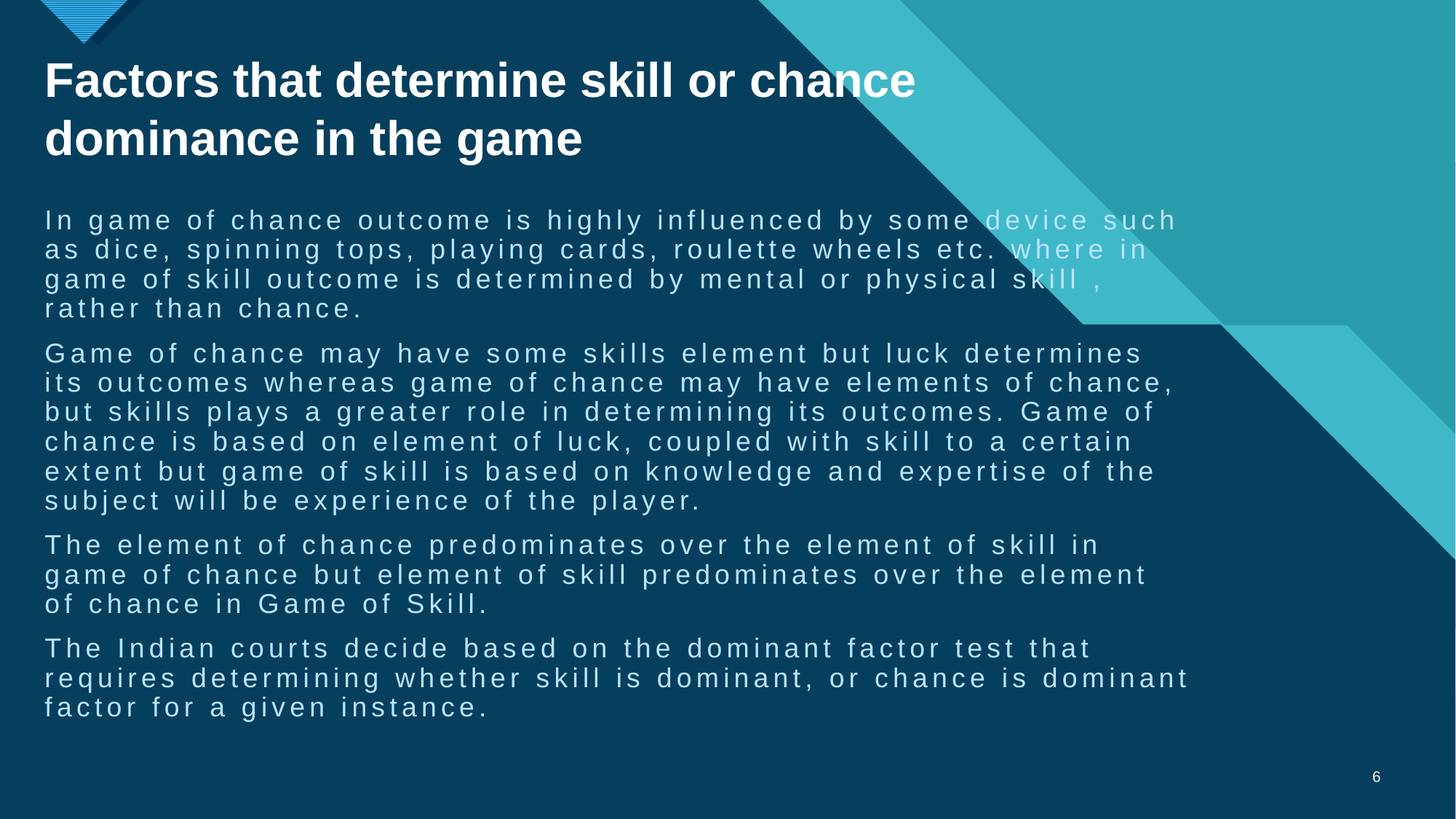

Factors that determine skill or chance dominance in the game
In game of chance outcome is highly influenced by some device such as dice, spinning tops, playing cards, roulette wheels etc. where in game of skill outcome is determined by mental or physical skill , rather than chance.
Game of chance may have some skills element but luck determines its outcomes whereas game of chance may have elements of chance, but skills plays a greater role in determining its outcomes. Game of chance is based on element of luck, coupled with skill to a certain extent but game of skill is based on knowledge and expertise of the subject will be experience of the player.
The element of chance predominates over the element of skill in game of chance but element of skill predominates over the element of chance in Game of Skill.
The Indian courts decide based on the dominant factor test that requires determining whether skill is dominant, or chance is dominant factor for a given instance.
6